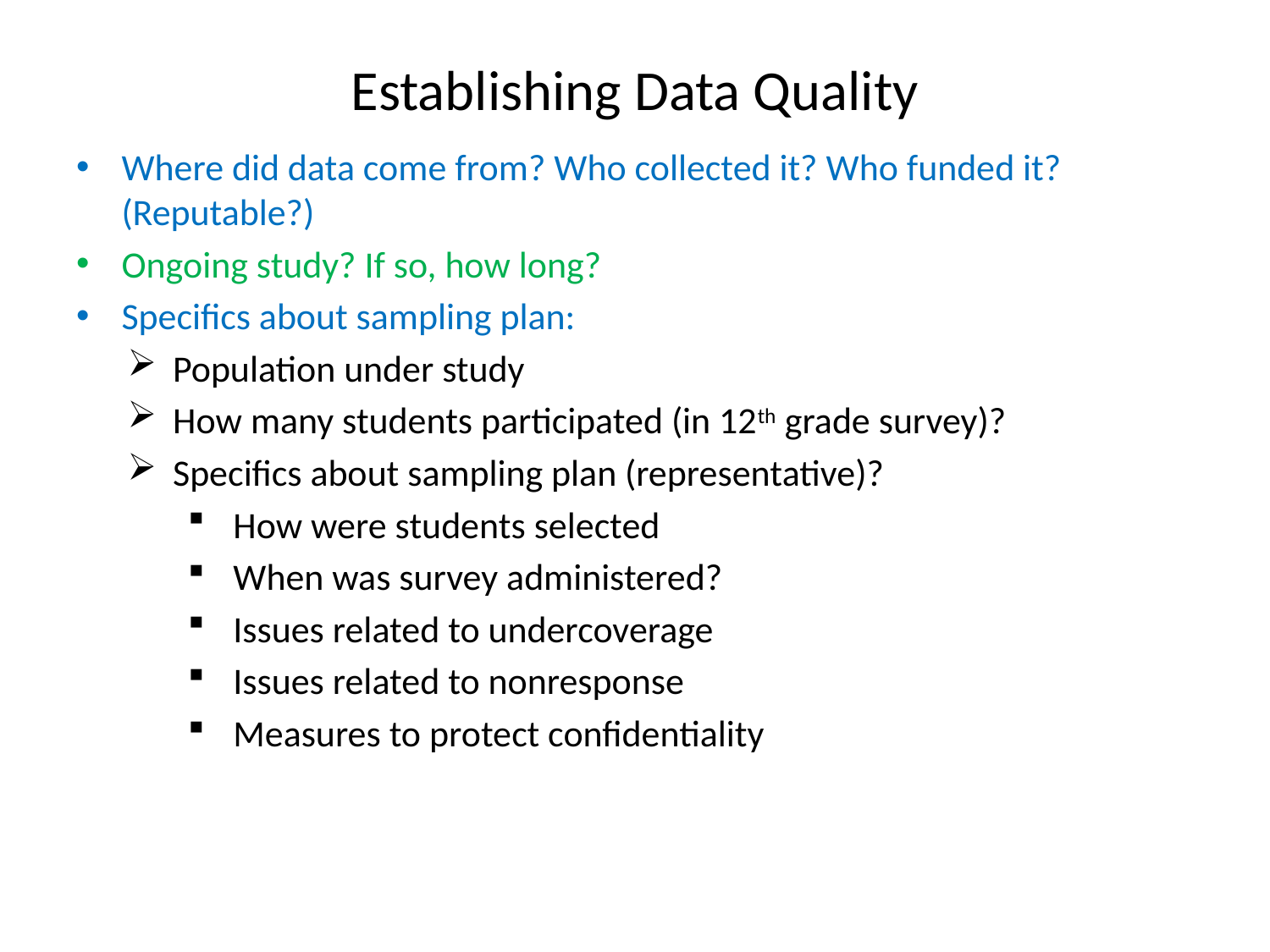

# Establishing Data Quality
Where did data come from? Who collected it? Who funded it? (Reputable?)
Ongoing study? If so, how long?
Specifics about sampling plan:
Population under study
How many students participated (in 12th grade survey)?
Specifics about sampling plan (representative)?
How were students selected
When was survey administered?
Issues related to undercoverage
Issues related to nonresponse
Measures to protect confidentiality